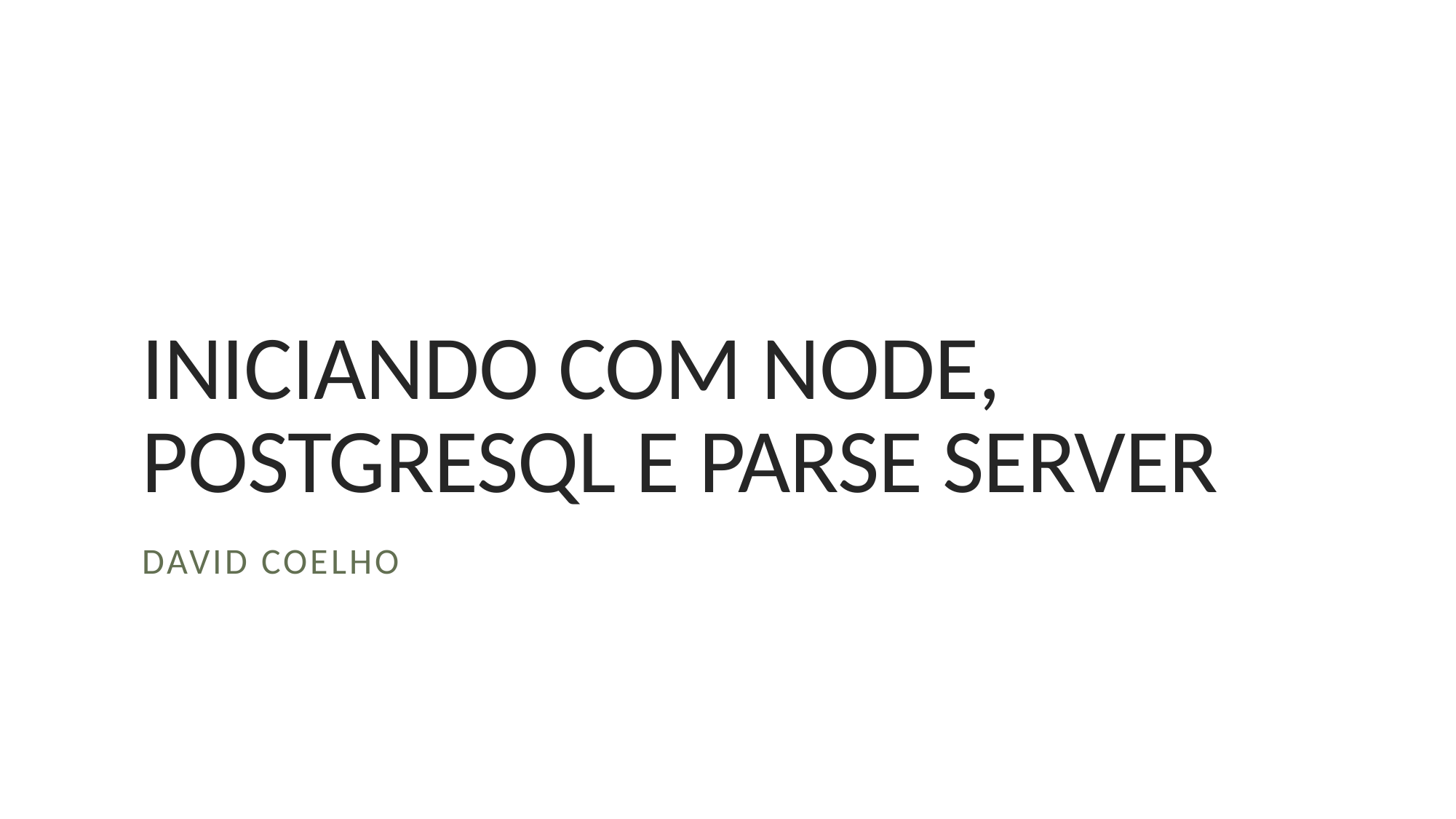

INICIANDO COM NODE, POSTGRESQL E PARSE SERVER
DAVID COELHO